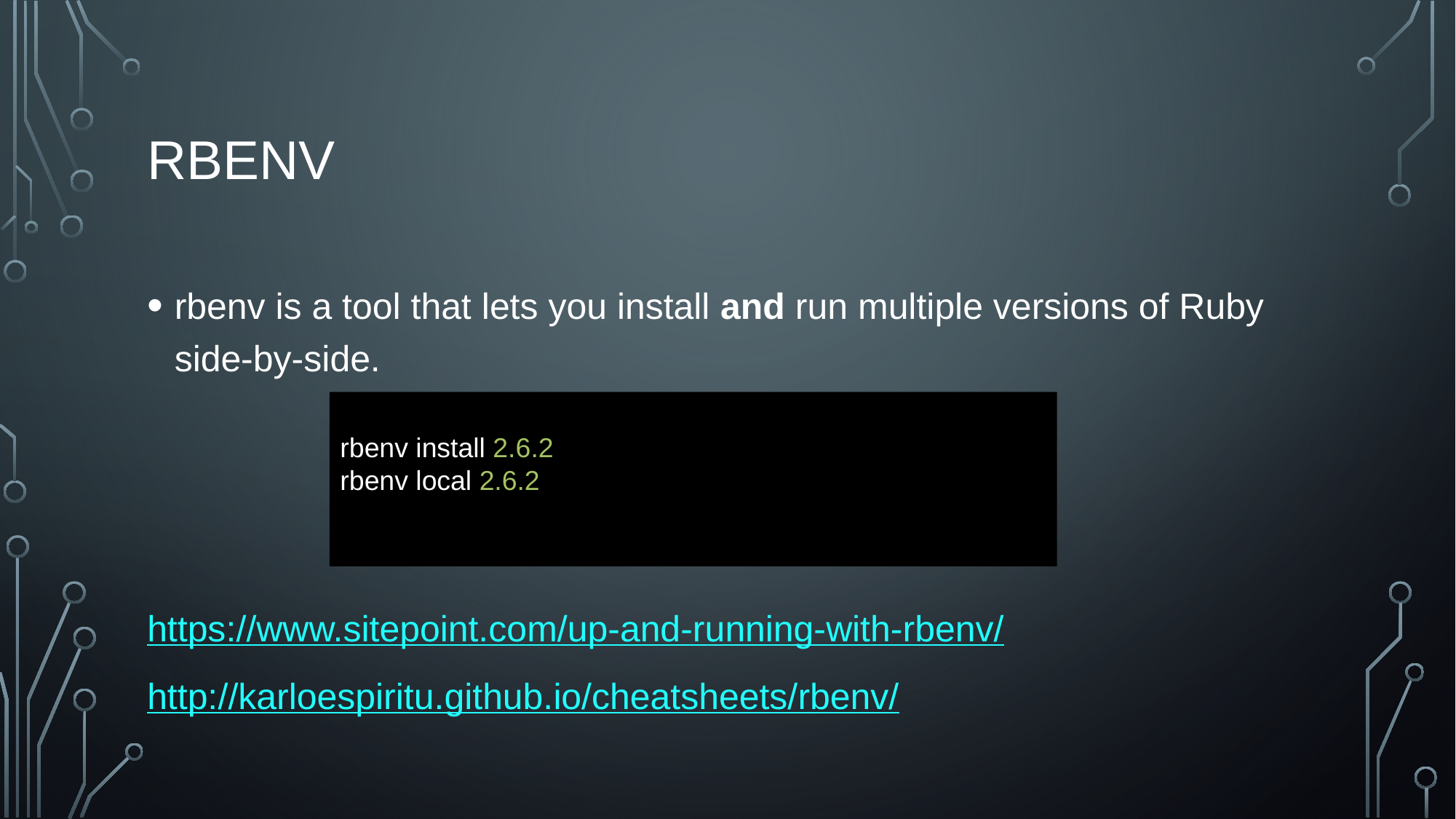

# Rbenv
rbenv is a tool that lets you install and run multiple versions of Ruby side-by-side.

https://www.sitepoint.com/up-and-running-with-rbenv/
http://karloespiritu.github.io/cheatsheets/rbenv/

rbenv install 2.6.2
rbenv local 2.6.2